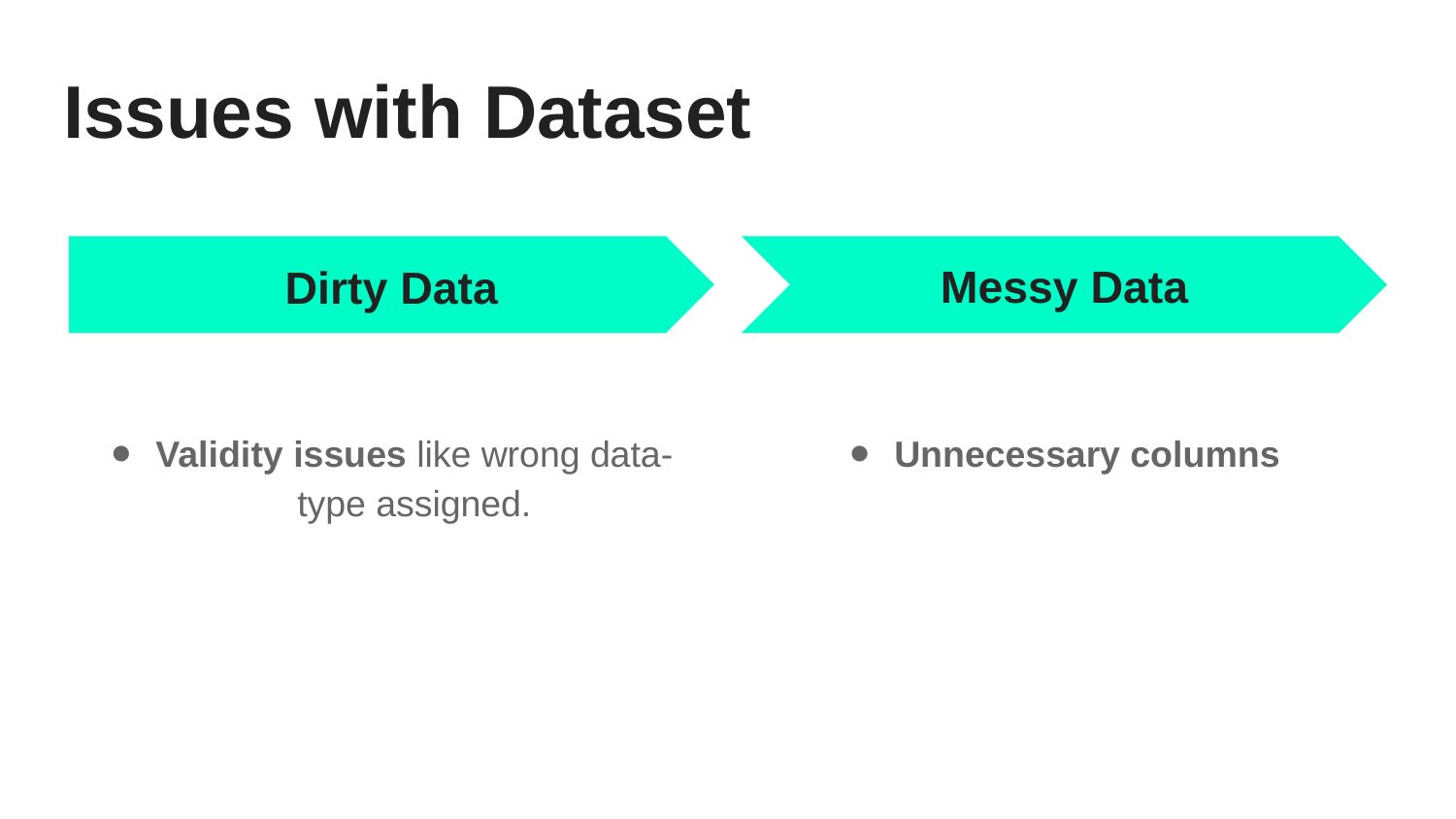

# Issues with Dataset

Messy Data
Dirty Data
Validity issues like wrong data-type assigned.

Unnecessary columns